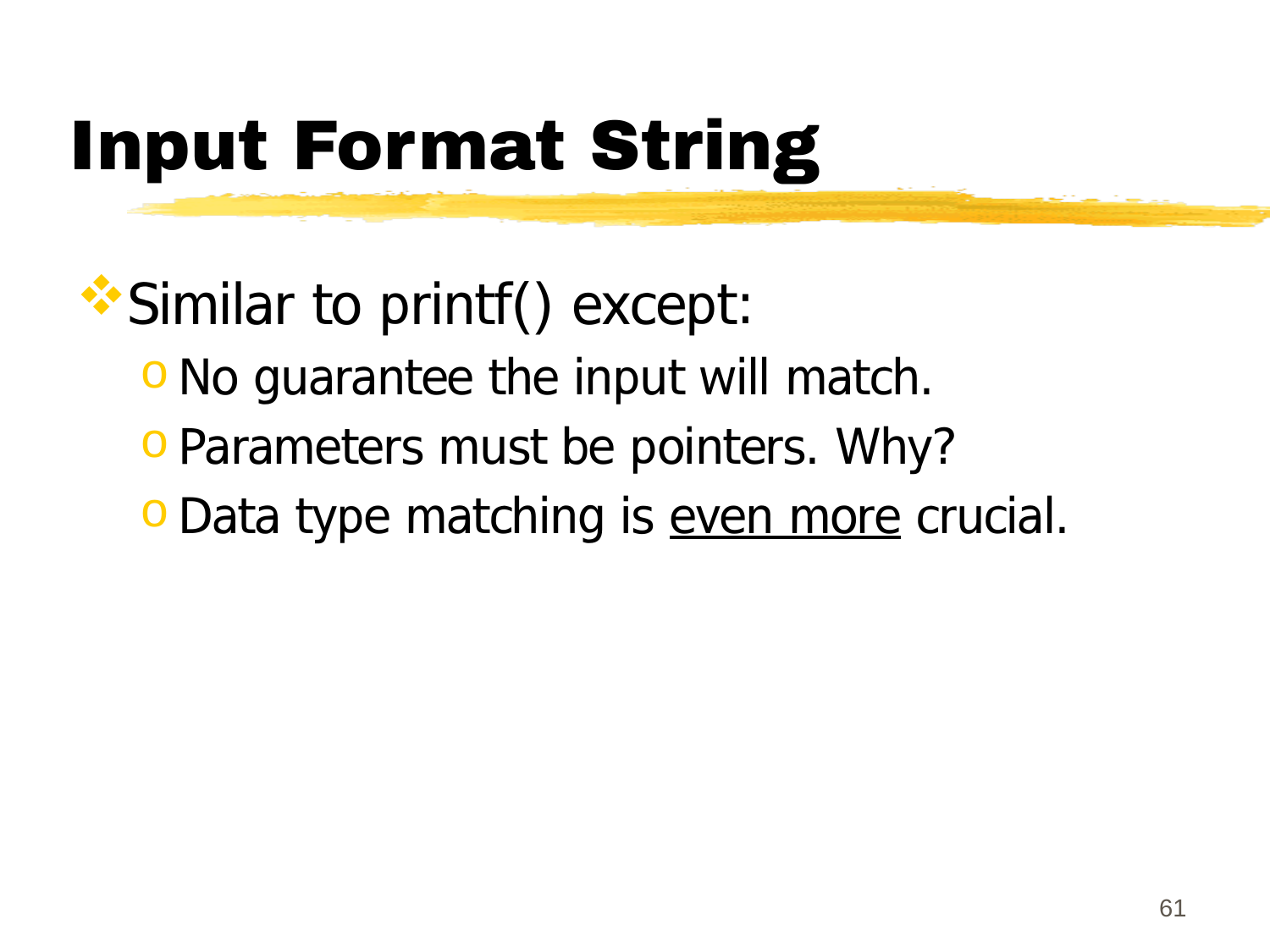

# Input Format String
Similar to printf() except:
No guarantee the input will match.
Parameters must be pointers. Why?
Data type matching is even more crucial.
61